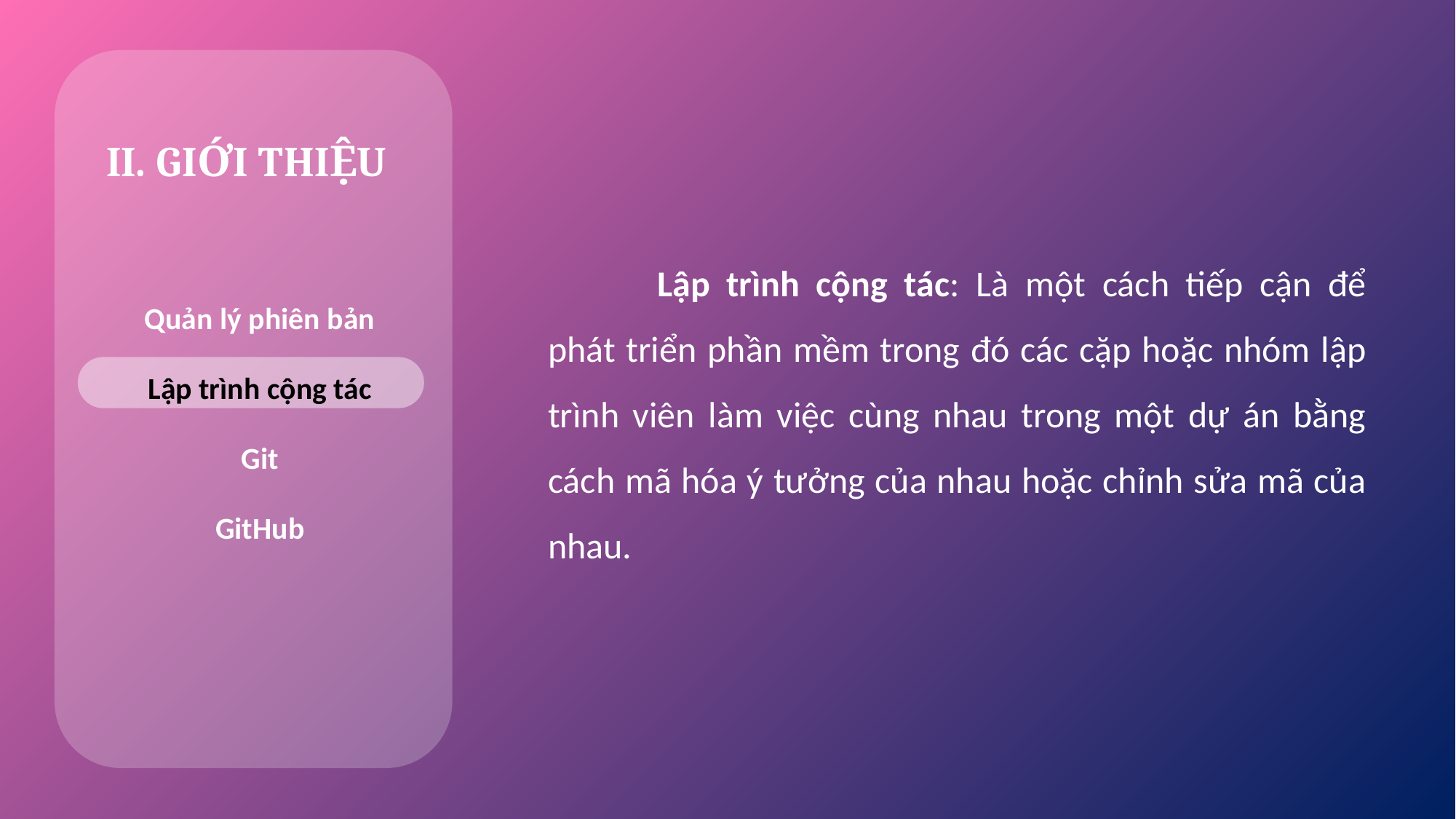

II. GIỚI THIỆU
	Lập trình cộng tác: Là một cách tiếp cận để phát triển phần mềm trong đó các cặp hoặc nhóm lập trình viên làm việc cùng nhau trong một dự án bằng cách mã hóa ý tưởng của nhau hoặc chỉnh sửa mã của nhau.
Quản lý phiên bản
Lập trình cộng tác
Git
GitHub